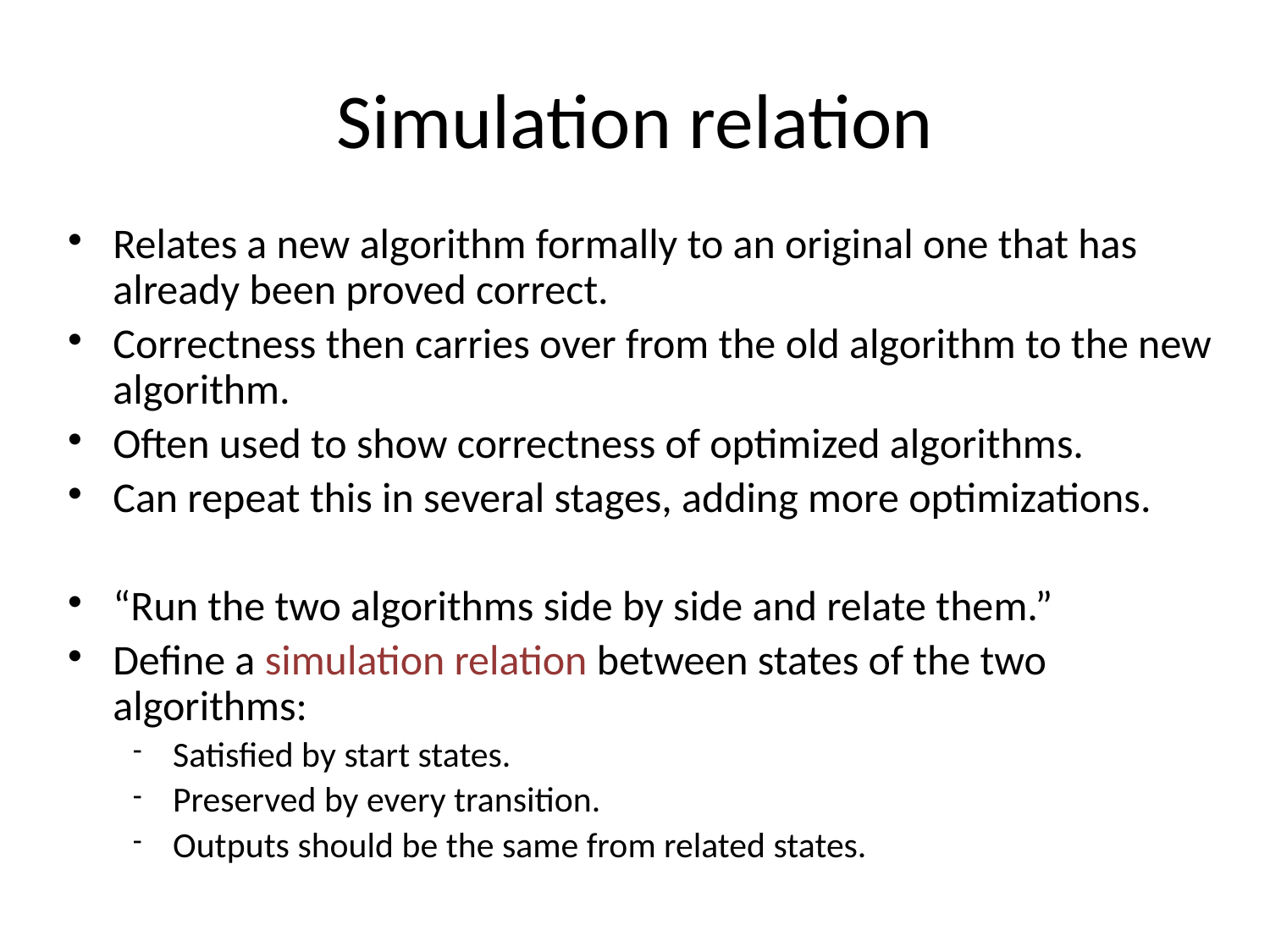

# Simulation relation

Relates a new algorithm formally to an original one that has already been proved correct.
Correctness then carries over from the old algorithm to the new algorithm.
Often used to show correctness of optimized algorithms.
Can repeat this in several stages, adding more optimizations.

“Run the two algorithms side by side and relate them.”
Define a simulation relation between states of the two algorithms:
Satisfied by start states.
Preserved by every transition.
Outputs should be the same from related states.